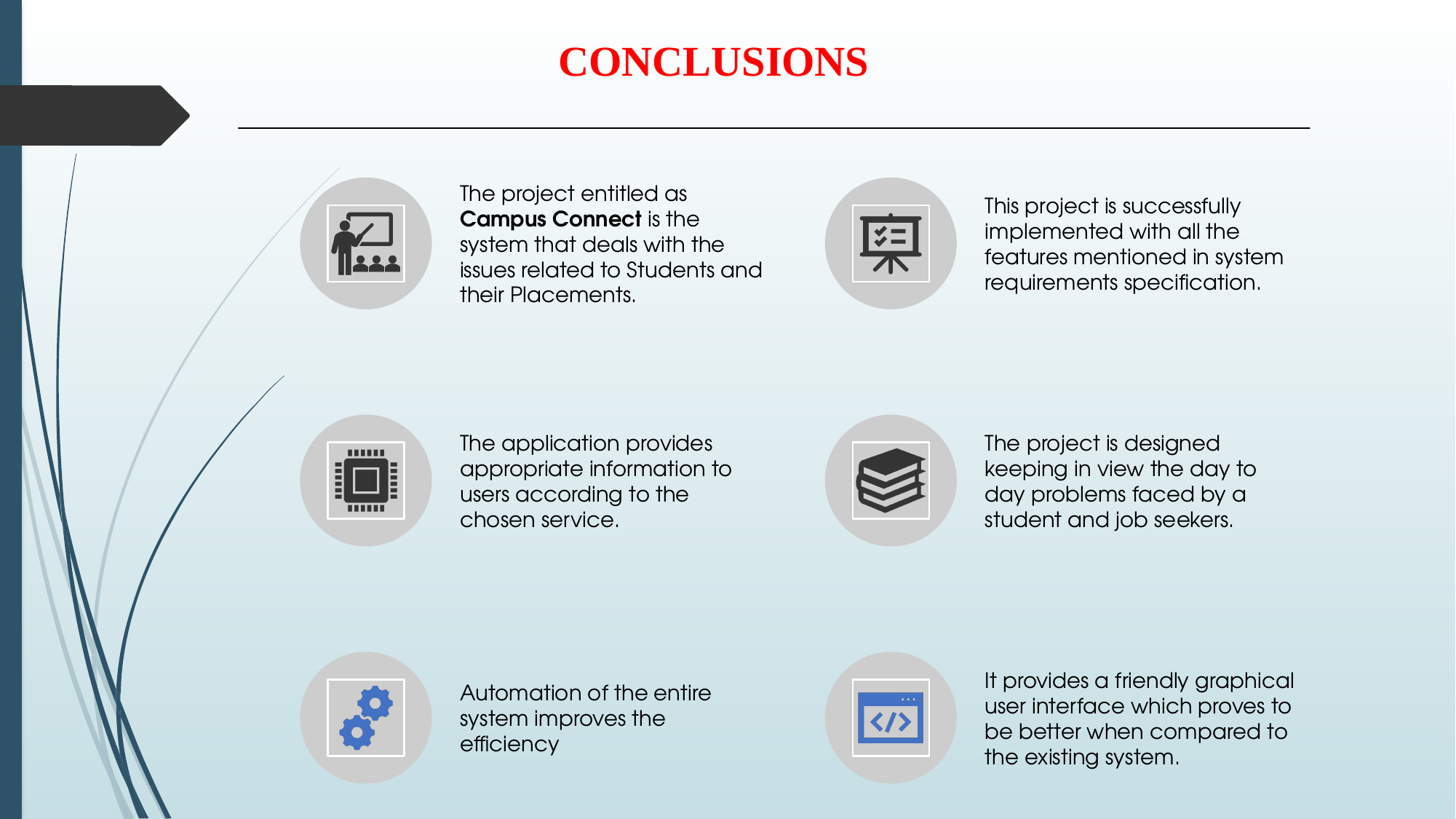

# CONCLUSIONS
The project entitled as Campus Connect is the system that deals with the issues related to Students and their Placements.
This project is successfully implemented with all the features mentioned in system requirements specification.
The application provides appropriate information to users according to the chosen service.
The project is designed keeping in view the day to day problems faced by a student and job seekers.
Automation of the entire system improves the efficiency
It provides a friendly graphical user interface which proves to be better when compared to the existing system.